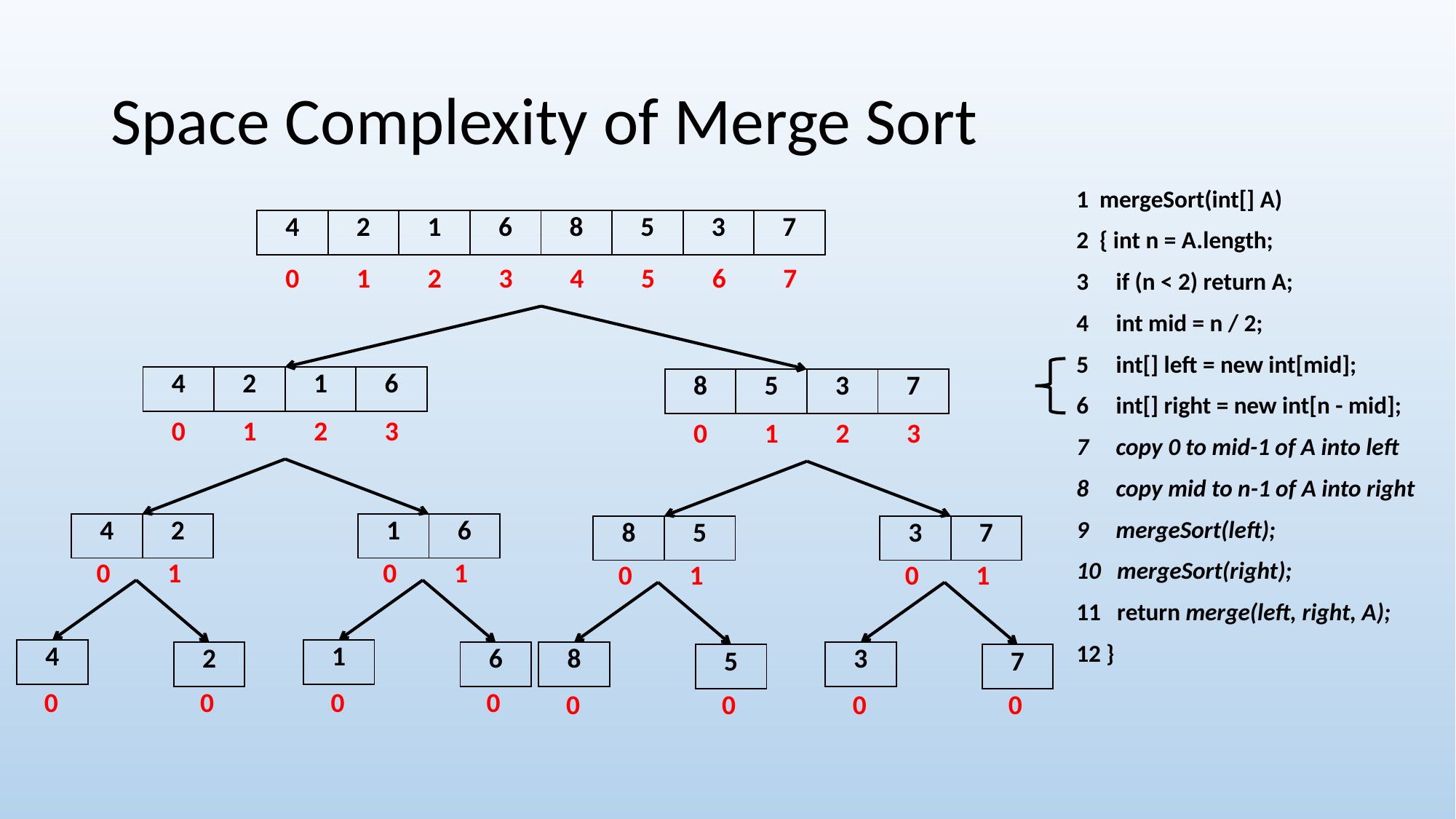

# Space Complexity of Merge Sort
1  mergeSort(int[] A)
2  { int n = A.length;
3     if (n < 2) return A;
4     int mid = n / 2;
5     int[] left = new int[mid];
6     int[] right = new int[n - mid];
7     copy 0 to mid-1 of A into left
8     copy mid to n-1 of A into right
9     mergeSort(left);
10   mergeSort(right);
11   return merge(left, right, A);
12 }
| 4 | 2 | 1 | 6 | 8 | 5 | 3 | 7 |
| --- | --- | --- | --- | --- | --- | --- | --- |
| 0 | 1 | 2 | 3 | 4 | 5 | 6 | 7 |
| --- | --- | --- | --- | --- | --- | --- | --- |

| 4 | 2 | 1 | 6 |
| --- | --- | --- | --- |
| 8 | 5 | 3 | 7 |
| --- | --- | --- | --- |
| 0 | 1 | 2 | 3 |
| --- | --- | --- | --- |
| 0 | 1 | 2 | 3 |
| --- | --- | --- | --- |
| 4 | 2 |
| --- | --- |
| 1 | 6 |
| --- | --- |
| 8 | 5 |
| --- | --- |
| 3 | 7 |
| --- | --- |
| 0 | 1 |
| --- | --- |
| 0 | 1 |
| --- | --- |
| 0 | 1 |
| --- | --- |
| 0 | 1 |
| --- | --- |
| 4 |
| --- |
| 1 |
| --- |
| 8 |
| --- |
| 3 |
| --- |
| 2 |
| --- |
| 6 |
| --- |
| 5 |
| --- |
| 7 |
| --- |
| 0 |
| --- |
| 0 |
| --- |
| 0 |
| --- |
| 0 |
| --- |
| 0 |
| --- |
| 0 |
| --- |
| 0 |
| --- |
| 0 |
| --- |